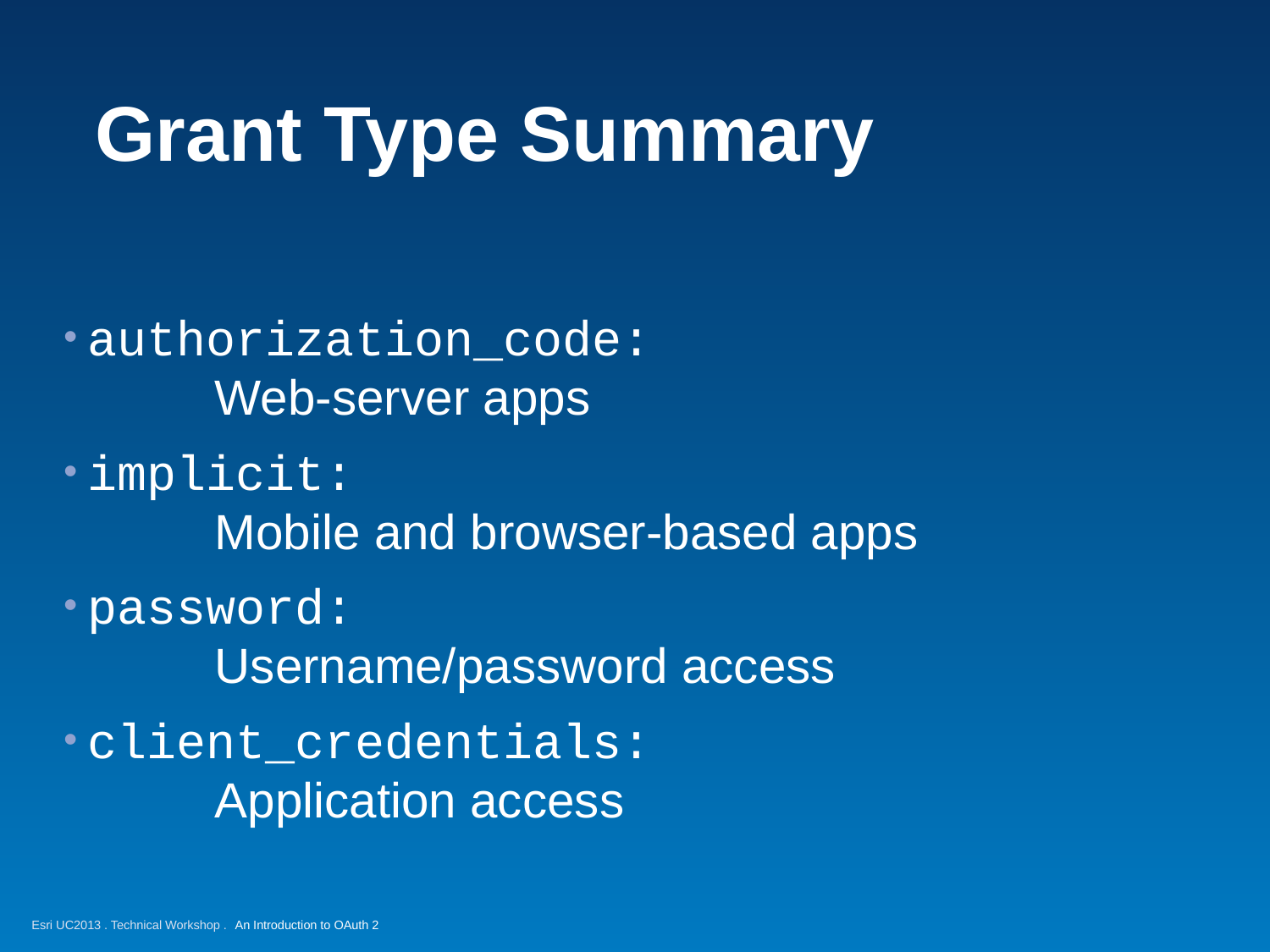

# Grant Type Summary
authorization_code:
	Web-server apps
implicit:
	Mobile and browser-based apps
password:
	Username/password access
client_credentials:
	Application access

An Introduction to OAuth 2